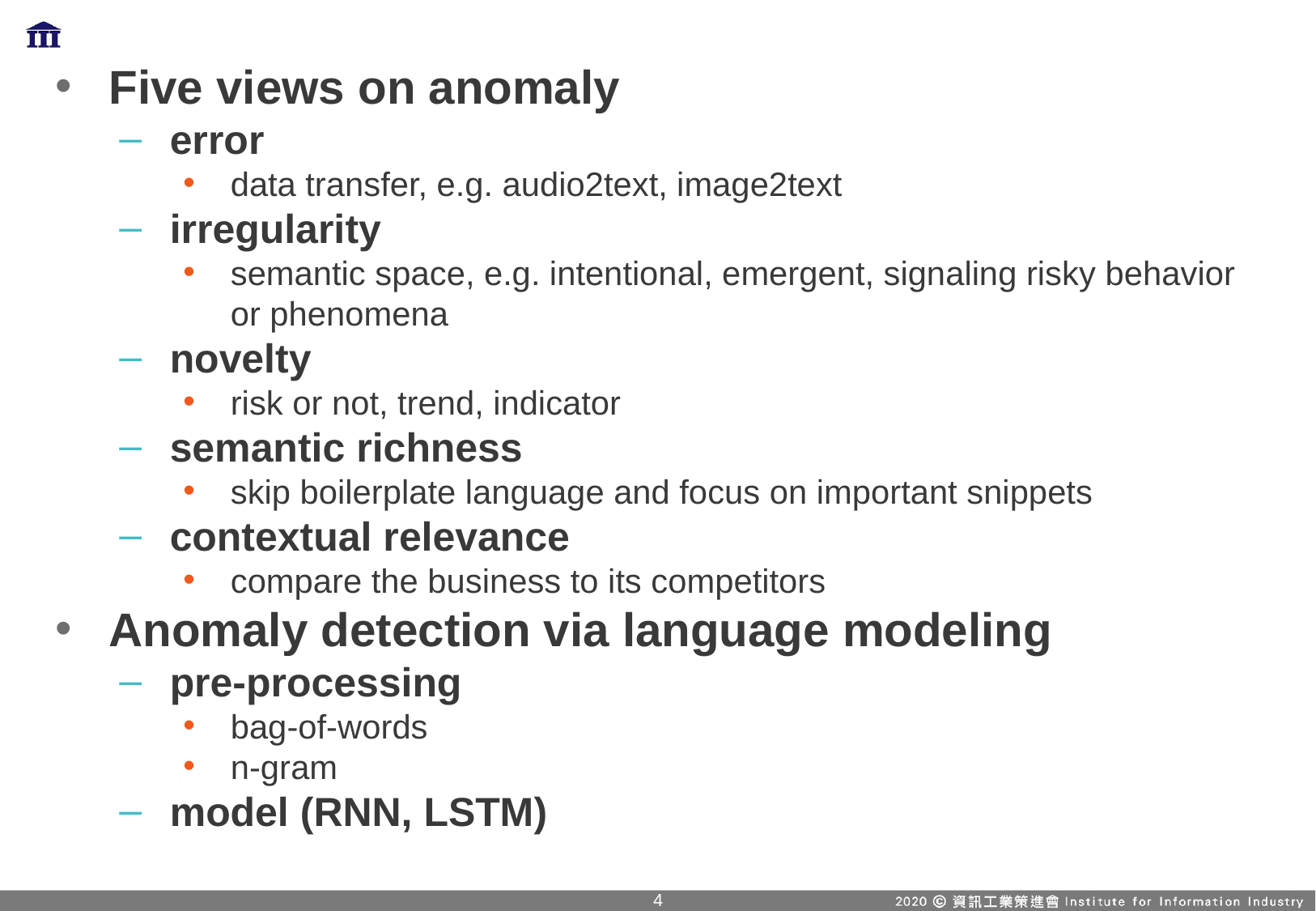

Five views on anomaly
error
data transfer, e.g. audio2text, image2text
irregularity
semantic space, e.g. intentional, emergent, signaling risky behavior or phenomena
novelty
risk or not, trend, indicator
semantic richness
skip boilerplate language and focus on important snippets
contextual relevance
compare the business to its competitors
Anomaly detection via language modeling
pre-processing
bag-of-words
n-gram
model (RNN, LSTM)
4